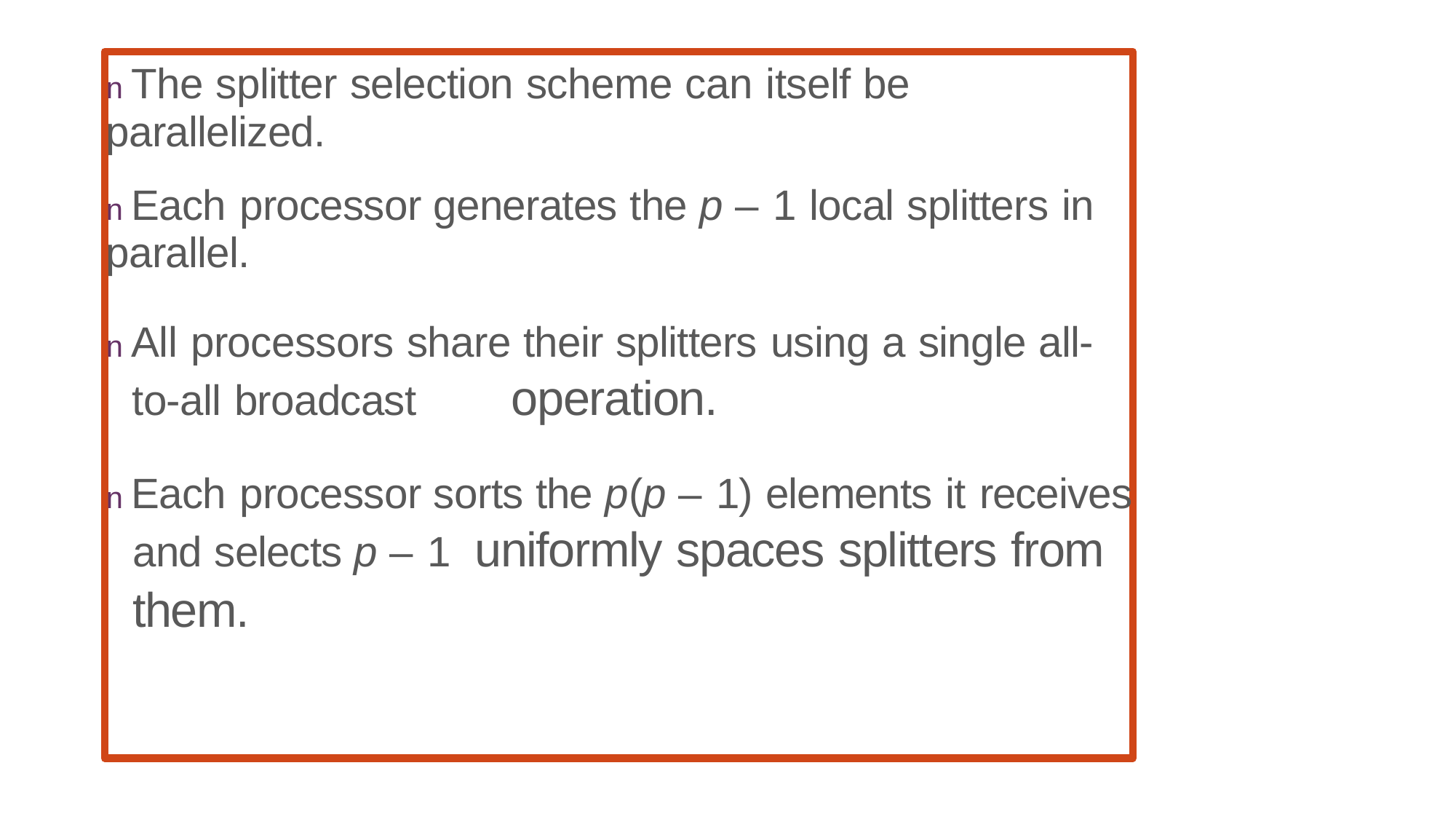

n The splitter selection scheme can itself be parallelized.
n Each processor generates the p – 1 local splitters in parallel.

n All processors share their splitters using a single all-to-all broadcast        operation.

n Each processor sorts the p(p – 1) elements it receives and selects p – 1  uniformly spaces splitters from them.